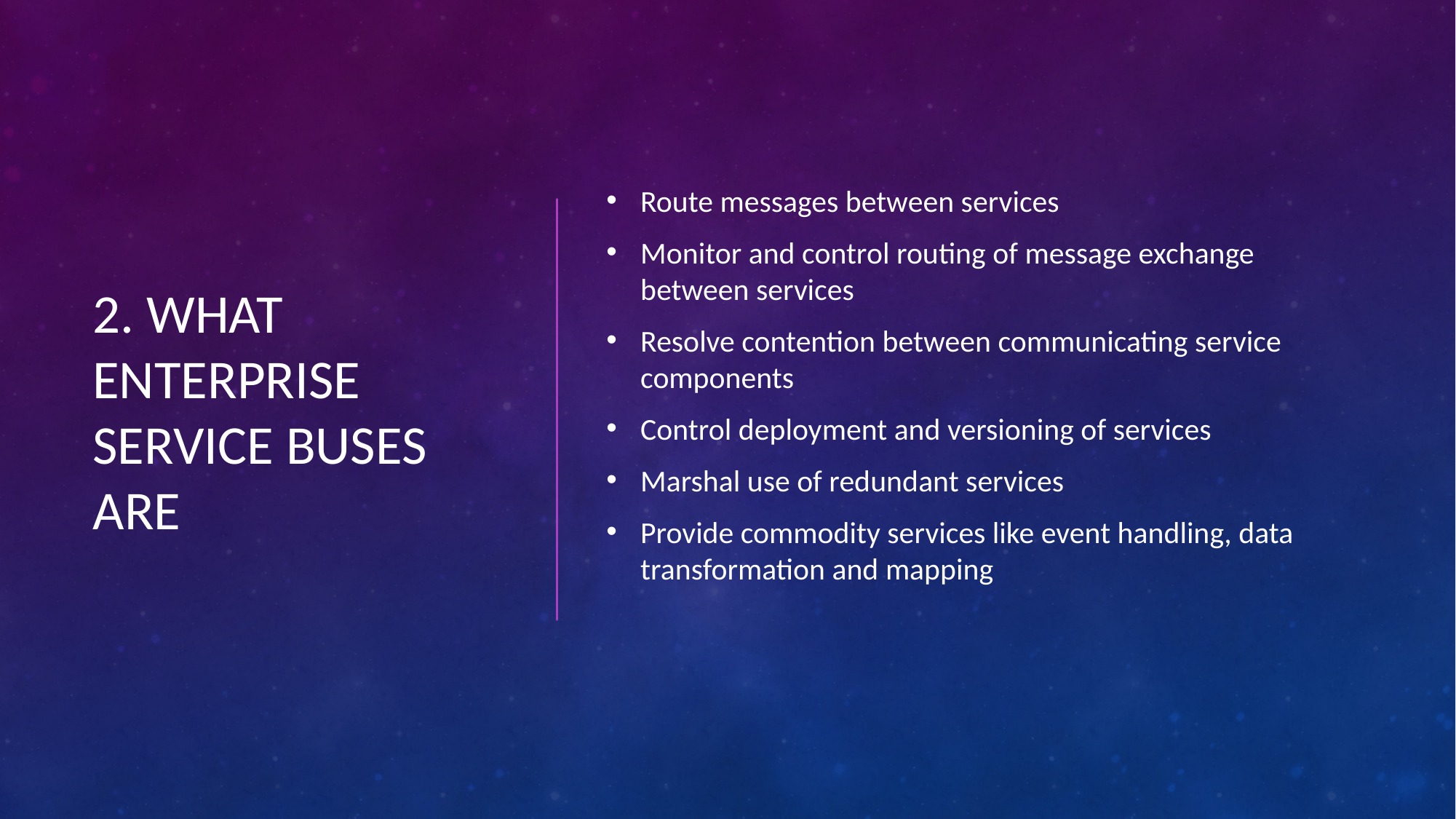

# 2. What enterprise service buses are
Route messages between services
Monitor and control routing of message exchange between services
Resolve contention between communicating service components
Control deployment and versioning of services
Marshal use of redundant services
Provide commodity services like event handling, data transformation and mapping